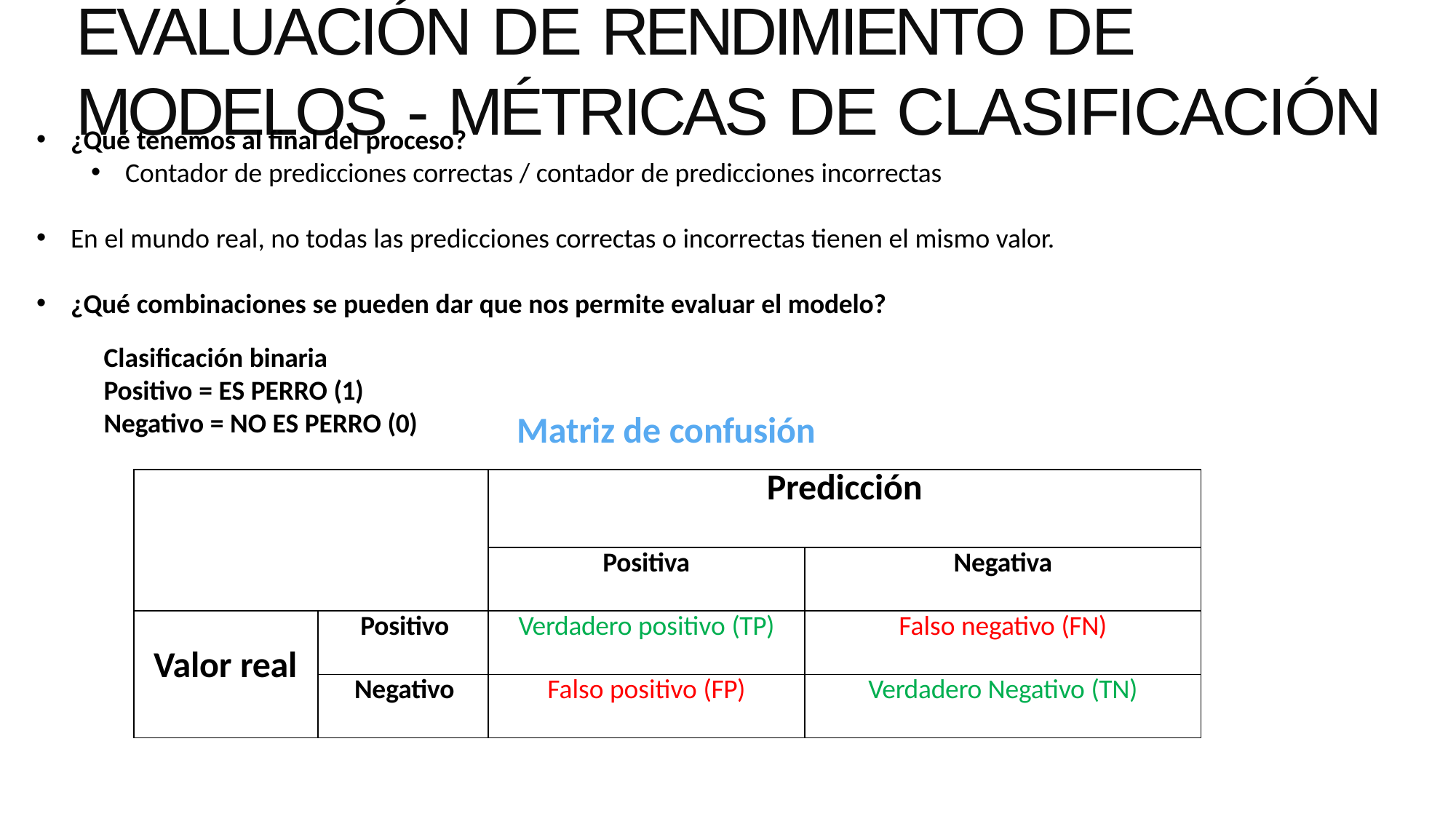

Evaluación de rendimiento de modelos - Métricas de Clasificación
¿Qué tenemos al final del proceso?
Contador de predicciones correctas / contador de predicciones incorrectas
En el mundo real, no todas las predicciones correctas o incorrectas tienen el mismo valor.
¿Qué combinaciones se pueden dar que nos permite evaluar el modelo?
Clasificación binaria Positivo = ES PERRO (1) Negativo = NO ES PERRO (0)
Matriz de confusión
|  |  | Predicción |  |
| --- | --- | --- | --- |
|  |  | Positiva | Negativa |
| Valor real | Positivo | Verdadero positivo (TP) | Falso negativo (FN) |
|  | Negativo | Falso positivo (FP) | Verdadero Negativo (TN) |